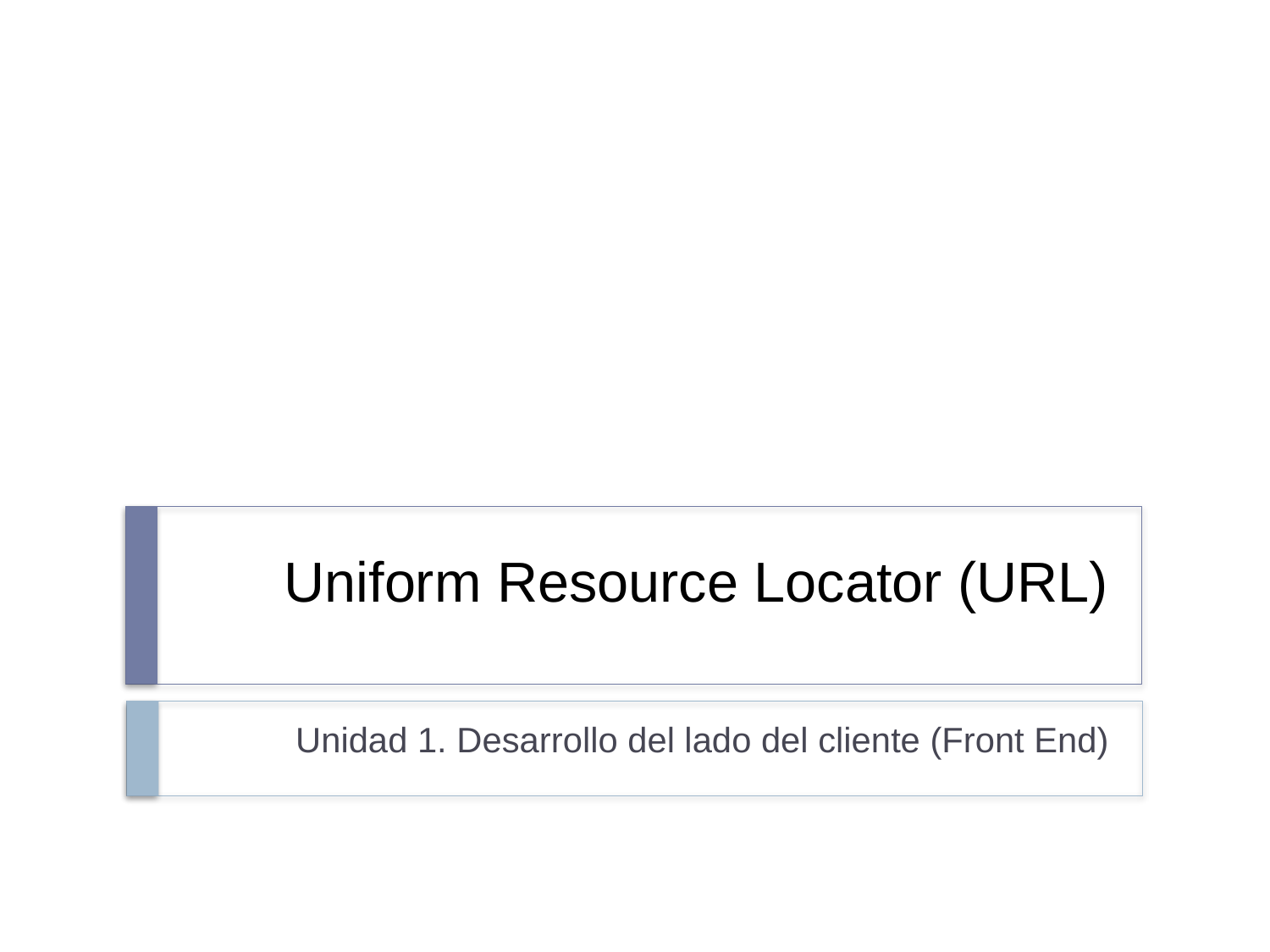

# Uniform Resource Locator (URL)
Unidad 1. Desarrollo del lado del cliente (Front End)